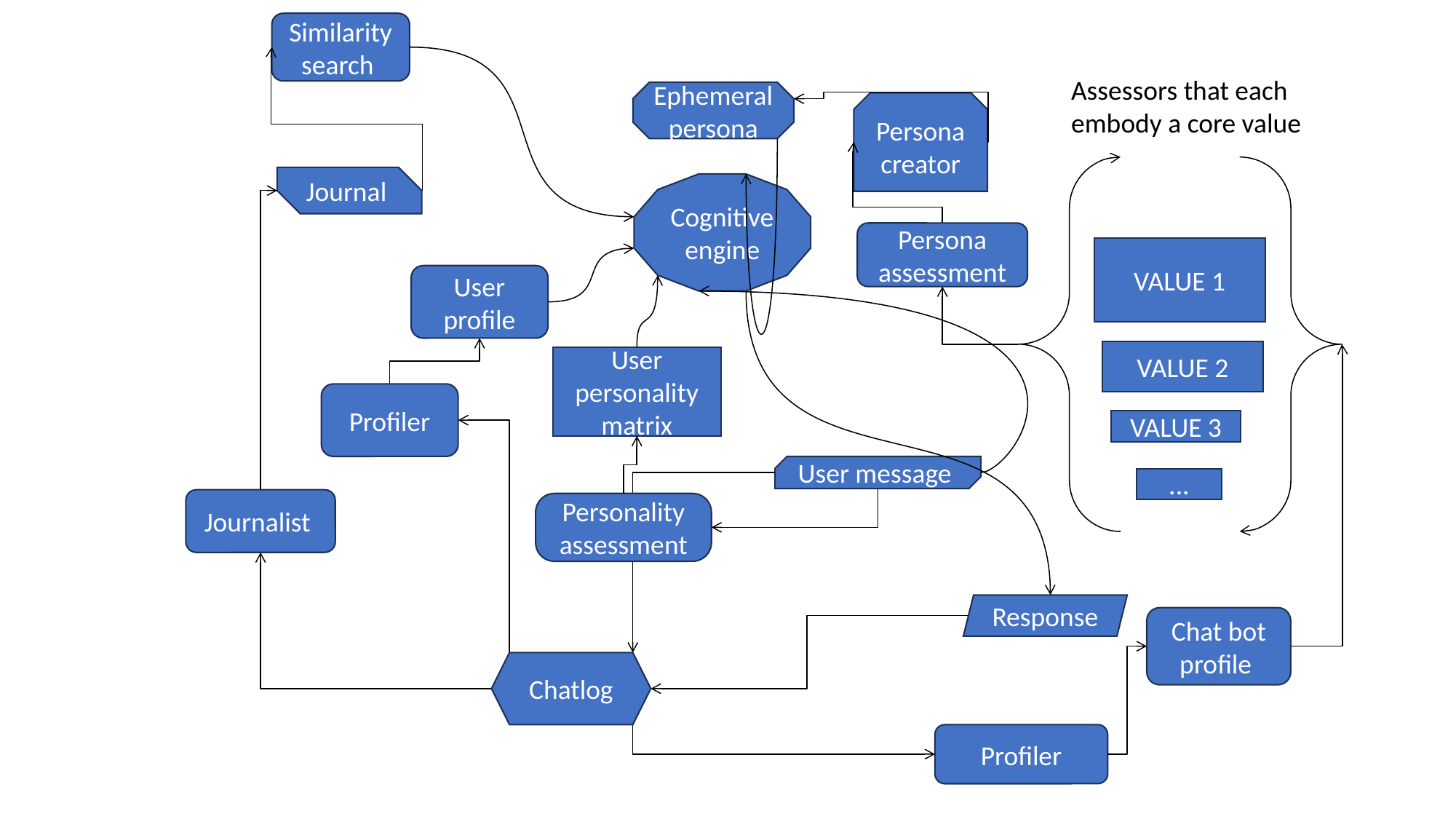

Similarity search
Assessors that each embody a core value
Ephemeral persona
Persona creator

Journal
Cognitive engine
Persona assessment
VALUE 1
User profile
VALUE 2
User personality matrix
Profiler
VALUE 3
User message
...
Journalist
Personality assessment
Response
Chat bot profile
Chatlog
Profiler